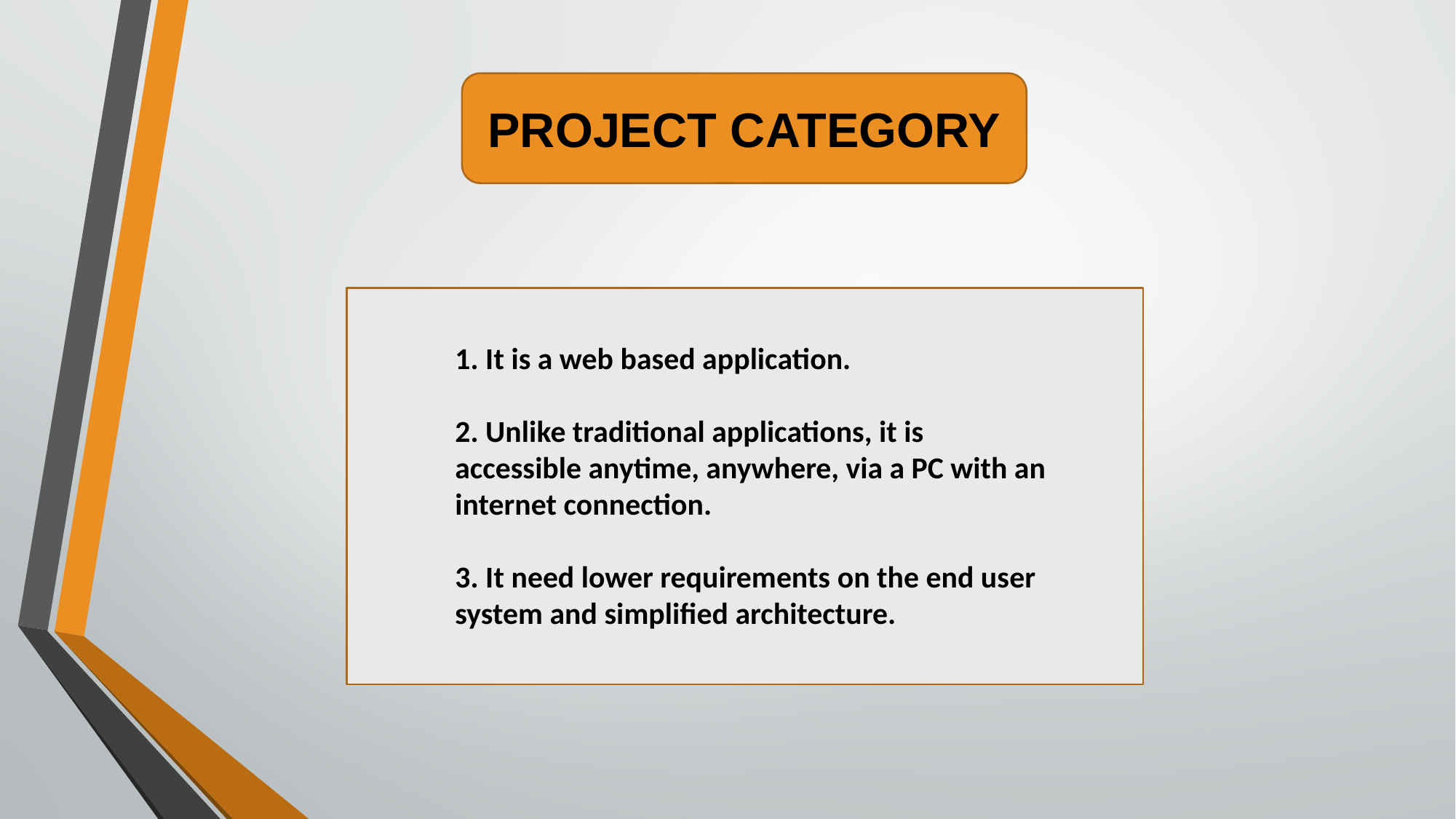

PROJECT CATEGORY

1. It is a web based application.

2. Unlike traditional applications, it is accessible anytime, anywhere, via a PC with an internet connection.

3. It need lower requirements on the end user system and simplified architecture.